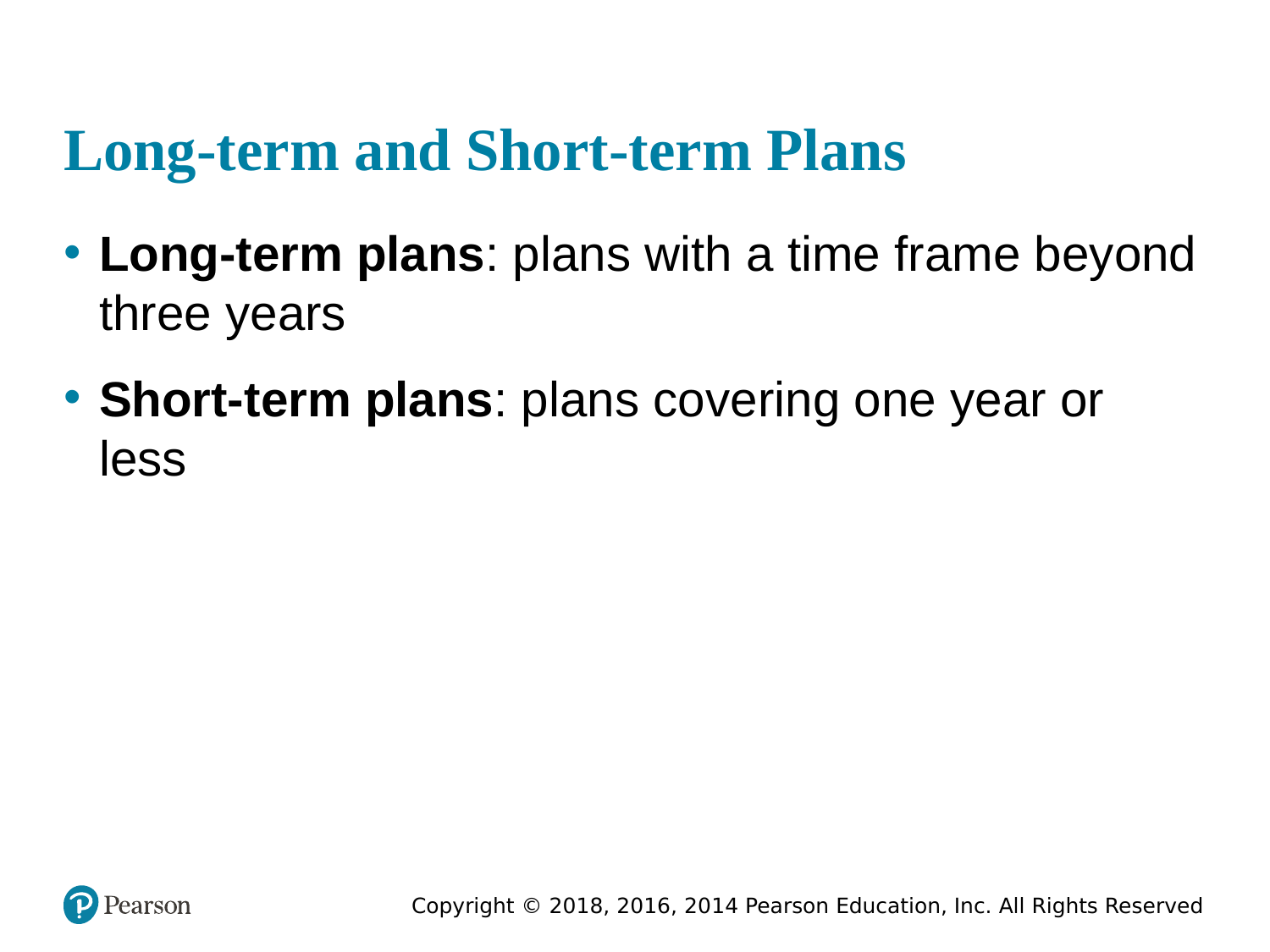

# Long-term and Short-term Plans
Long-term plans: plans with a time frame beyond three years
Short-term plans: plans covering one year or less